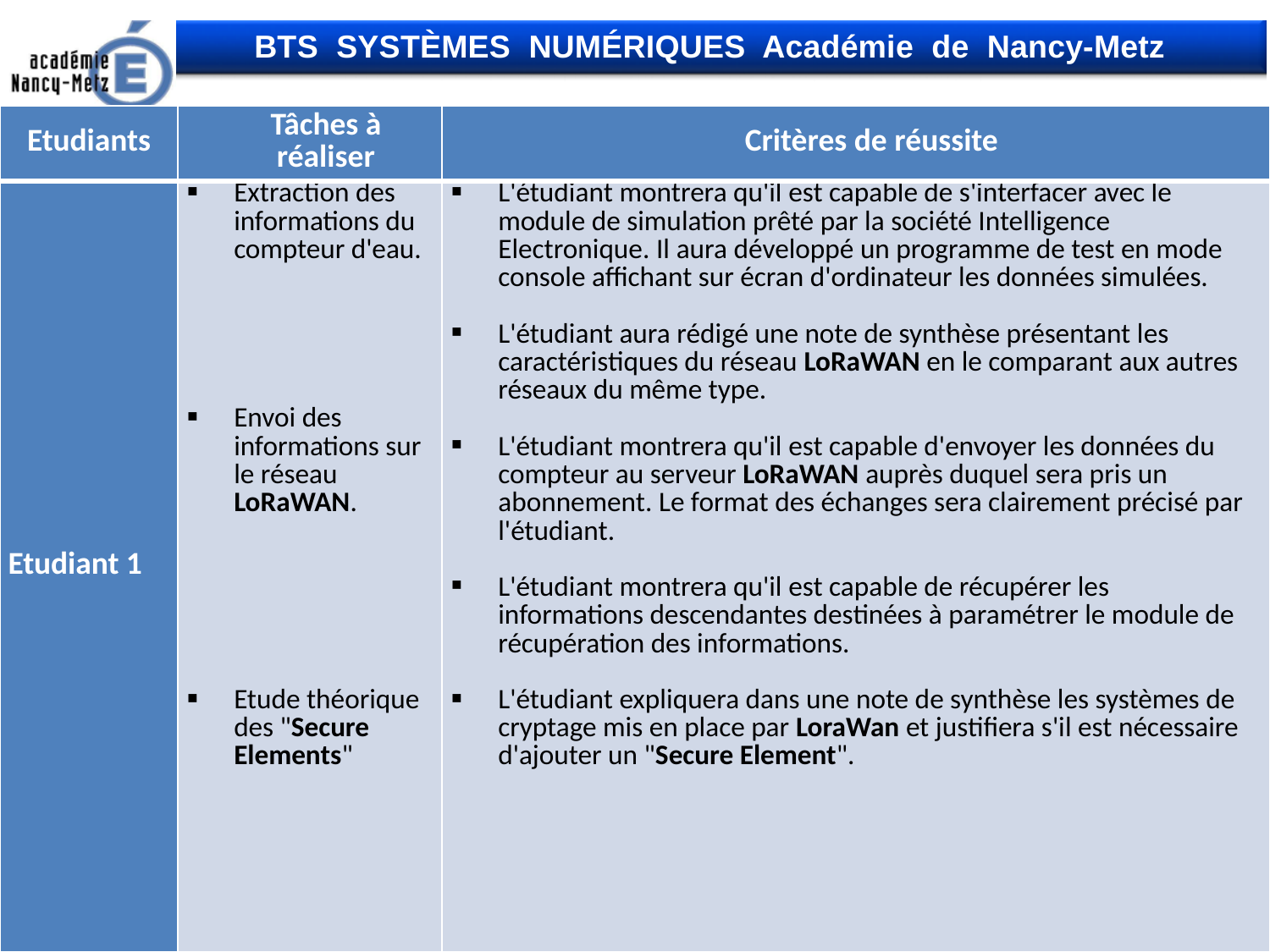

| Etudiants | Tâches à réaliser | Critères de réussite |
| --- | --- | --- |
| Etudiant 1 | Extraction des informations du compteur d'eau.       Envoi des informations sur le réseau LoRaWAN.          Etude théorique des "Secure Elements" | L'étudiant montrera qu'il est capable de s'interfacer avec le module de simulation prêté par la société Intelligence Electronique. Il aura développé un programme de test en mode console affichant sur écran d'ordinateur les données simulées.   L'étudiant aura rédigé une note de synthèse présentant les caractéristiques du réseau LoRaWAN en le comparant aux autres réseaux du même type.   L'étudiant montrera qu'il est capable d'envoyer les données du compteur au serveur LoRaWAN auprès duquel sera pris un abonnement. Le format des échanges sera clairement précisé par l'étudiant.   L'étudiant montrera qu'il est capable de récupérer les informations descendantes destinées à paramétrer le module de récupération des informations.   L'étudiant expliquera dans une note de synthèse les systèmes de cryptage mis en place par LoraWan et justifiera s'il est nécessaire d'ajouter un "Secure Element". |